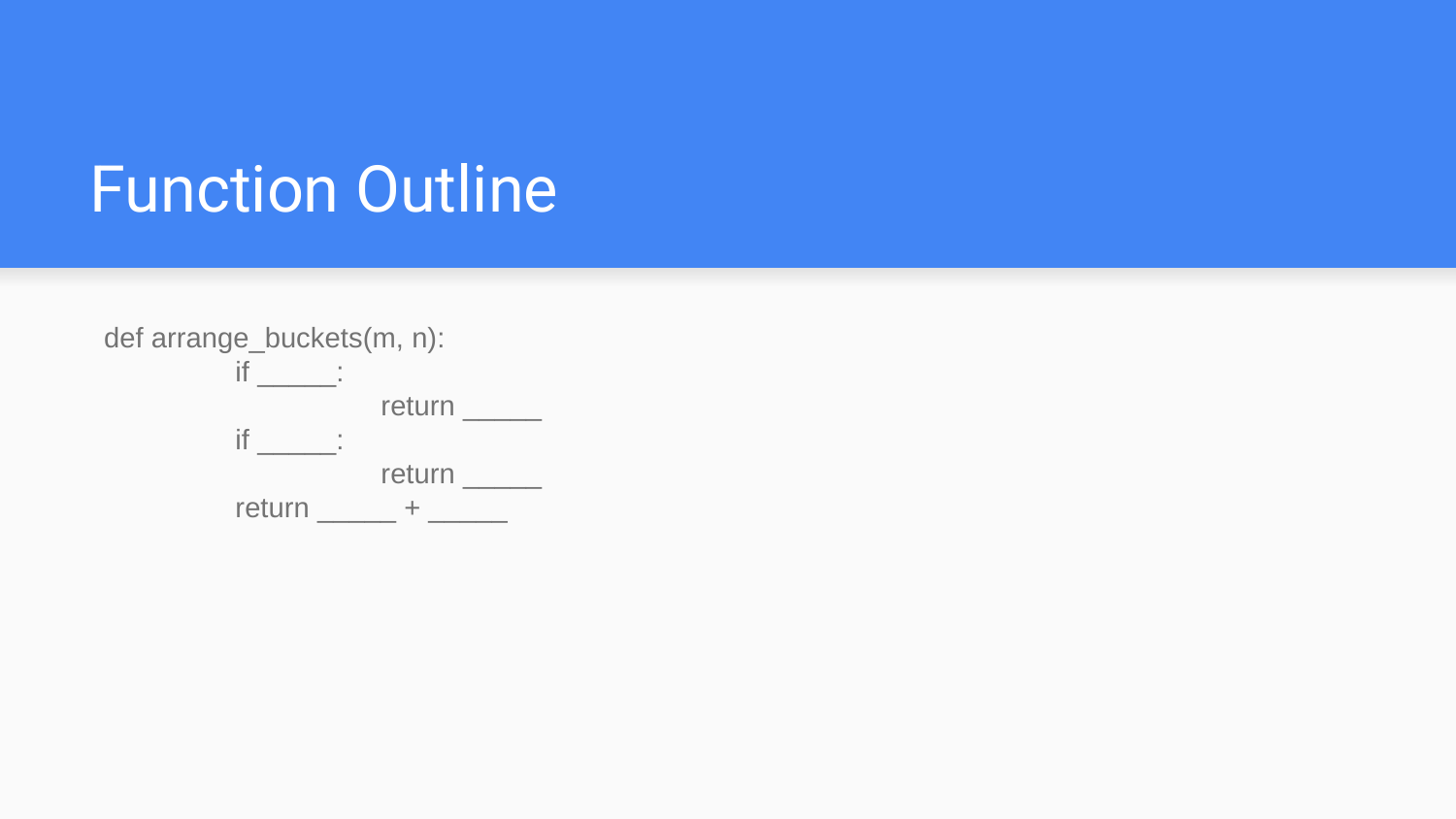

# Function Outline
def arrange_buckets(m, n):
	if _____:
		return _____
	if _____:
		return _____
	return _____ + _____